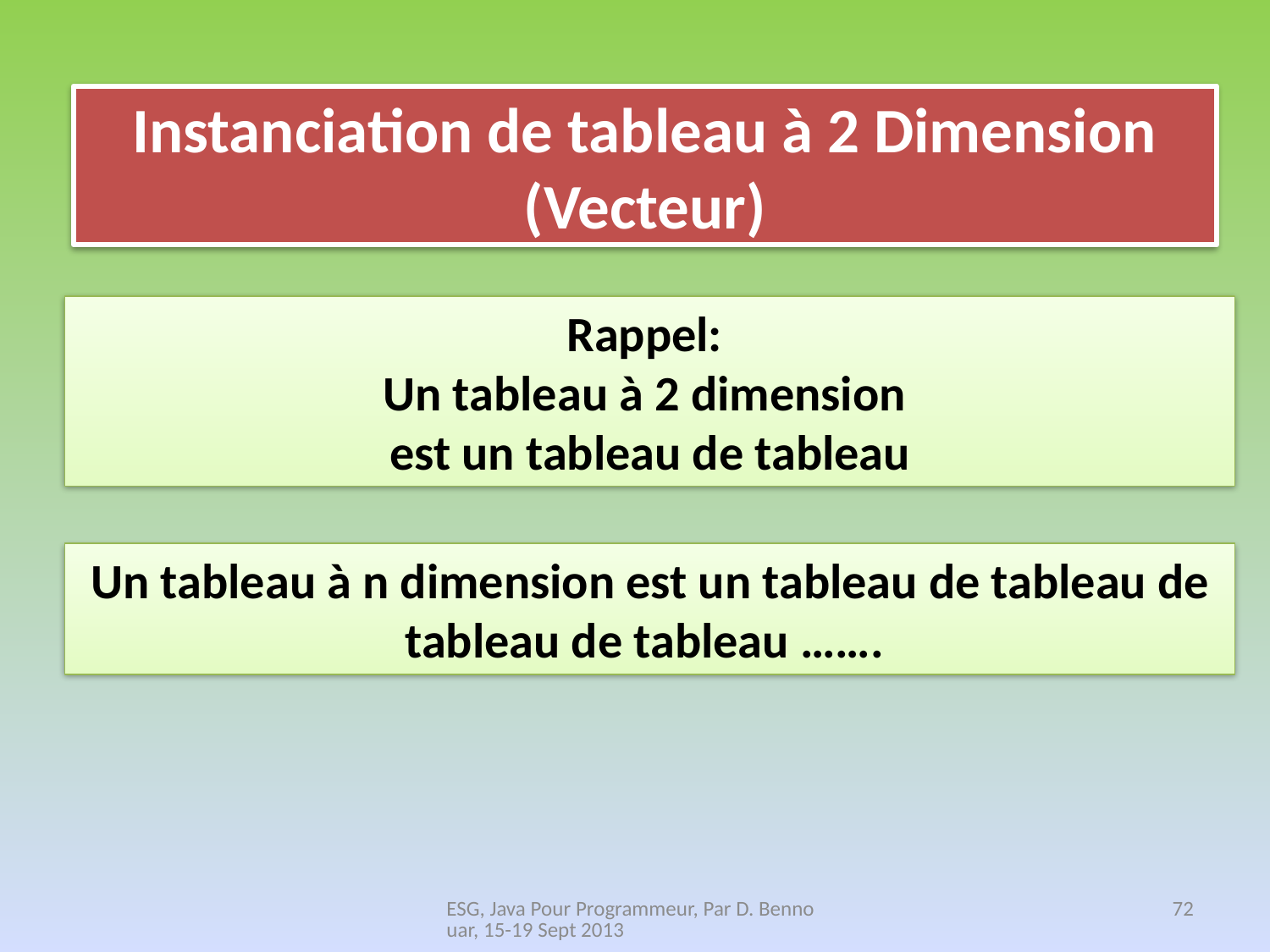

# Instanciation de tableau à 2 Dimension (Vecteur)
Rappel:
Un tableau à 2 dimension
est un tableau de tableau
Un tableau à n dimension est un tableau de tableau de tableau de tableau …….
ESG, Java Pour Programmeur, Par D. Bennouar, 15-19 Sept 2013
72